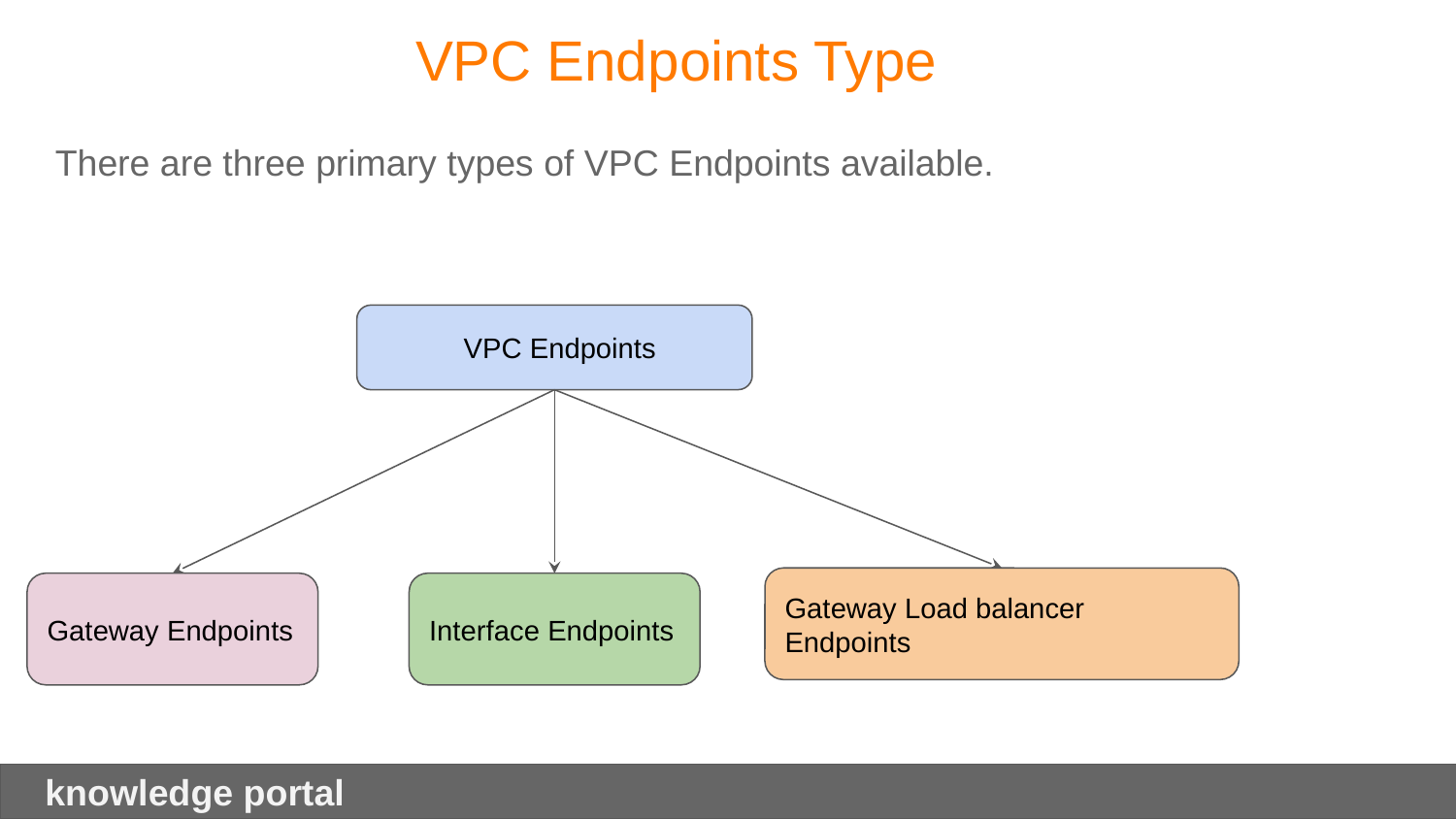

VPC Endpoints Type
There are three primary types of VPC Endpoints available.

           VPC Endpoints
Gateway Load balancer Endpoints
Gateway Endpoints
Interface Endpoints
   knowledge portal